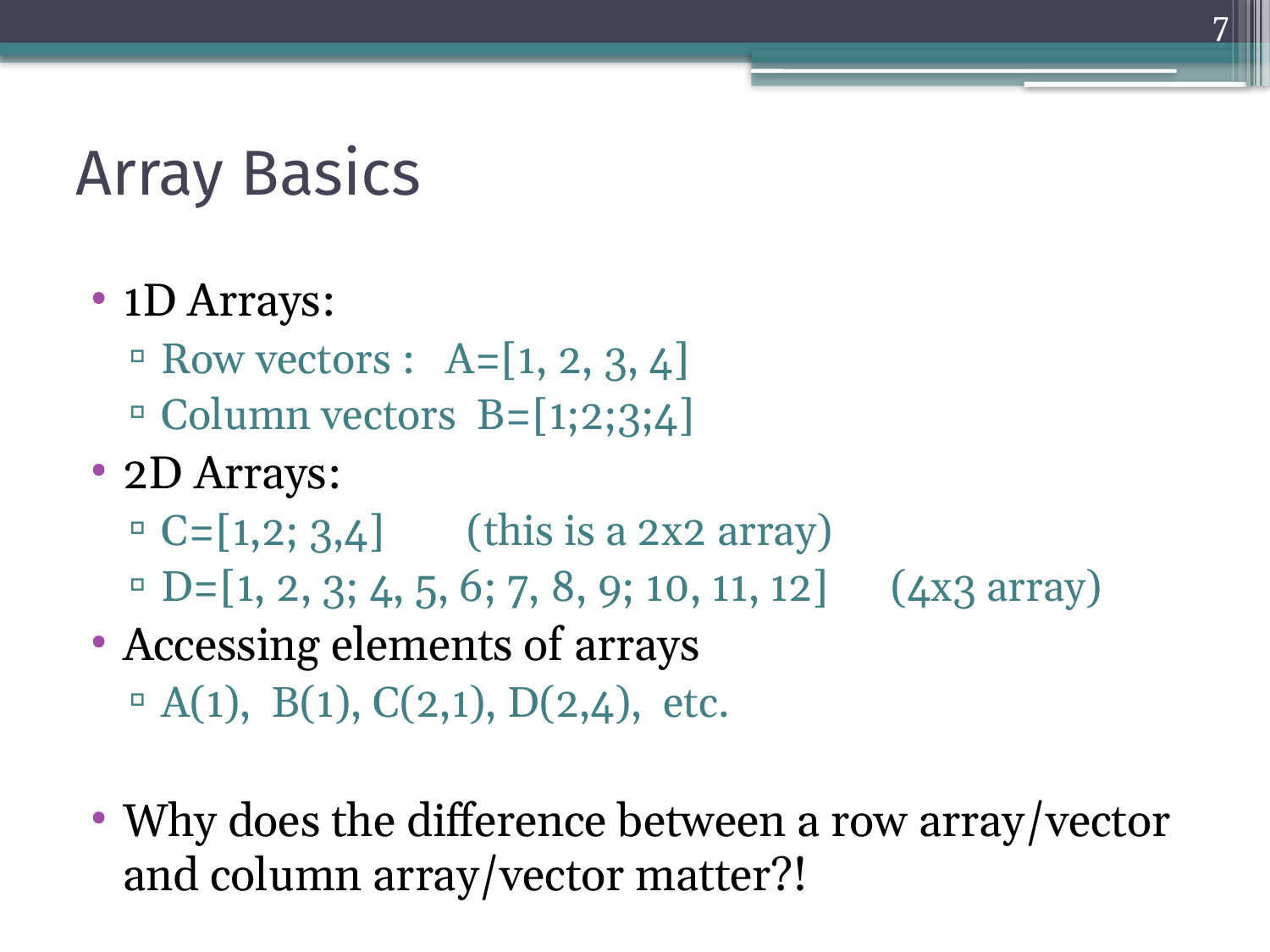

7
# Array Basics
1D Arrays:
Row vectors :   A=[1, 2, 3, 4]
Column vectors  B=[1;2;3;4]
2D Arrays:
C=[1,2; 3,4]        (this is a 2x2 array)
D=[1, 2, 3; 4, 5, 6; 7, 8, 9; 10, 11, 12]      (4x3 array)
Accessing elements of arrays
A(1),  B(1), C(2,1), D(2,4),  etc.

Why does the difference between a row array/vector and column array/vector matter?!